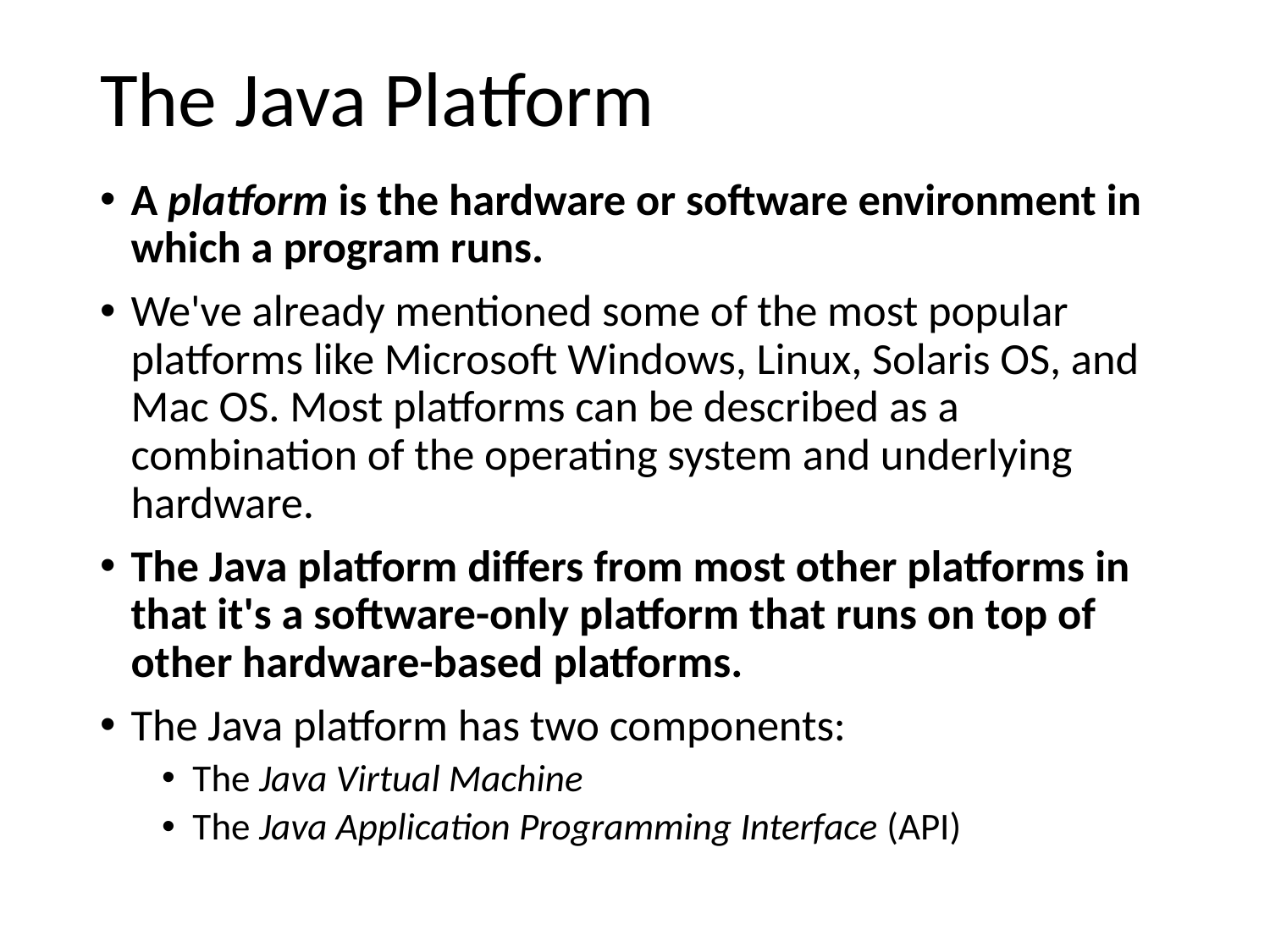

# The Java Platform
A platform is the hardware or software environment in which a program runs.
We've already mentioned some of the most popular platforms like Microsoft Windows, Linux, Solaris OS, and Mac OS. Most platforms can be described as a combination of the operating system and underlying hardware.
The Java platform differs from most other platforms in that it's a software-only platform that runs on top of other hardware-based platforms.
The Java platform has two components:
The Java Virtual Machine
The Java Application Programming Interface (API)